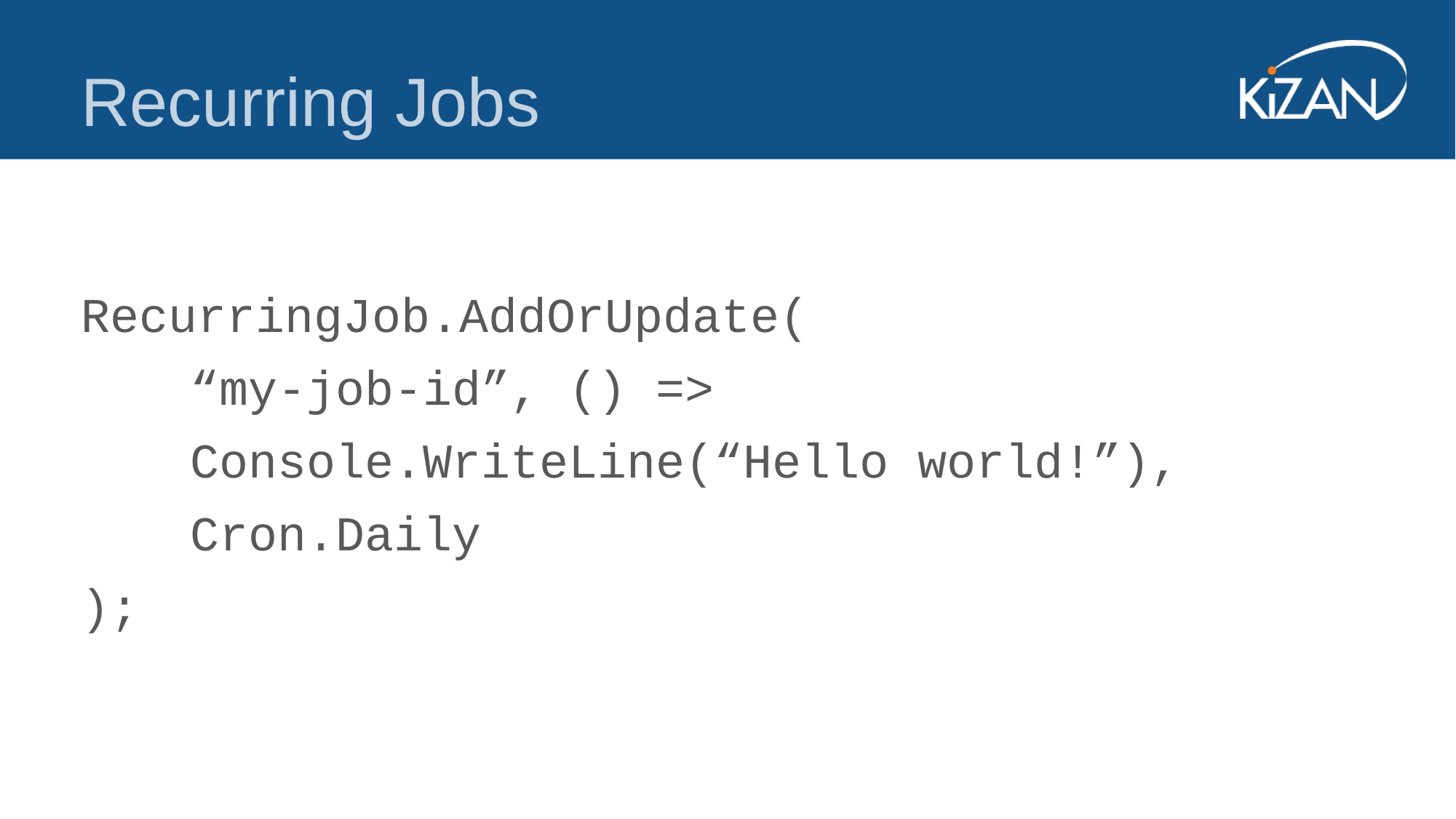

Recurring Jobs
RecurringJob.AddOrUpdate(
	“my-job-id”, () =>
	Console.WriteLine(“Hello world!”),
	Cron.Daily
);